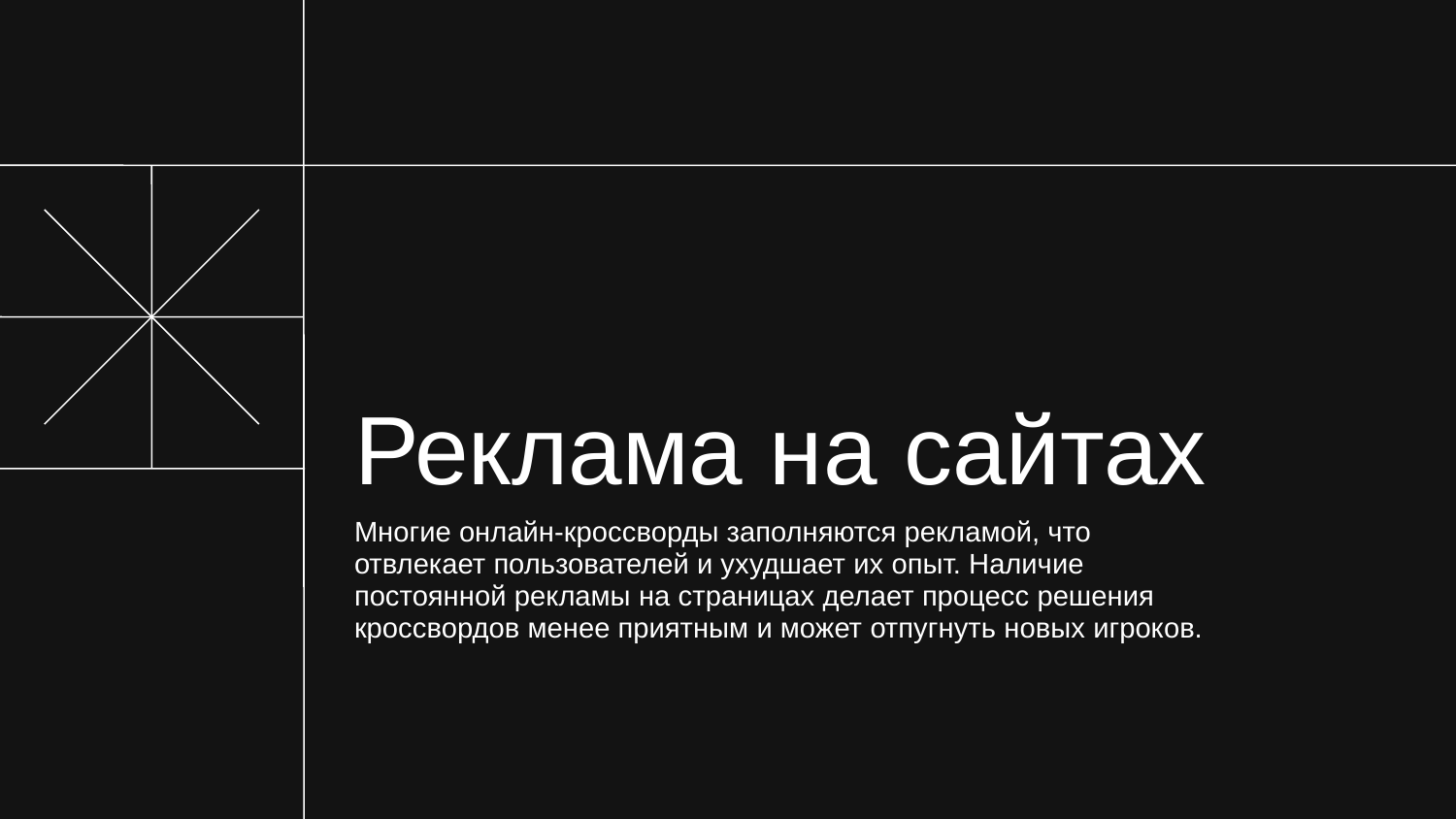

# Реклама на сайтах
Многие онлайн-кроссворды заполняются рекламой, что отвлекает пользователей и ухудшает их опыт. Наличие постоянной рекламы на страницах делает процесс решения кроссвордов менее приятным и может отпугнуть новых игроков.